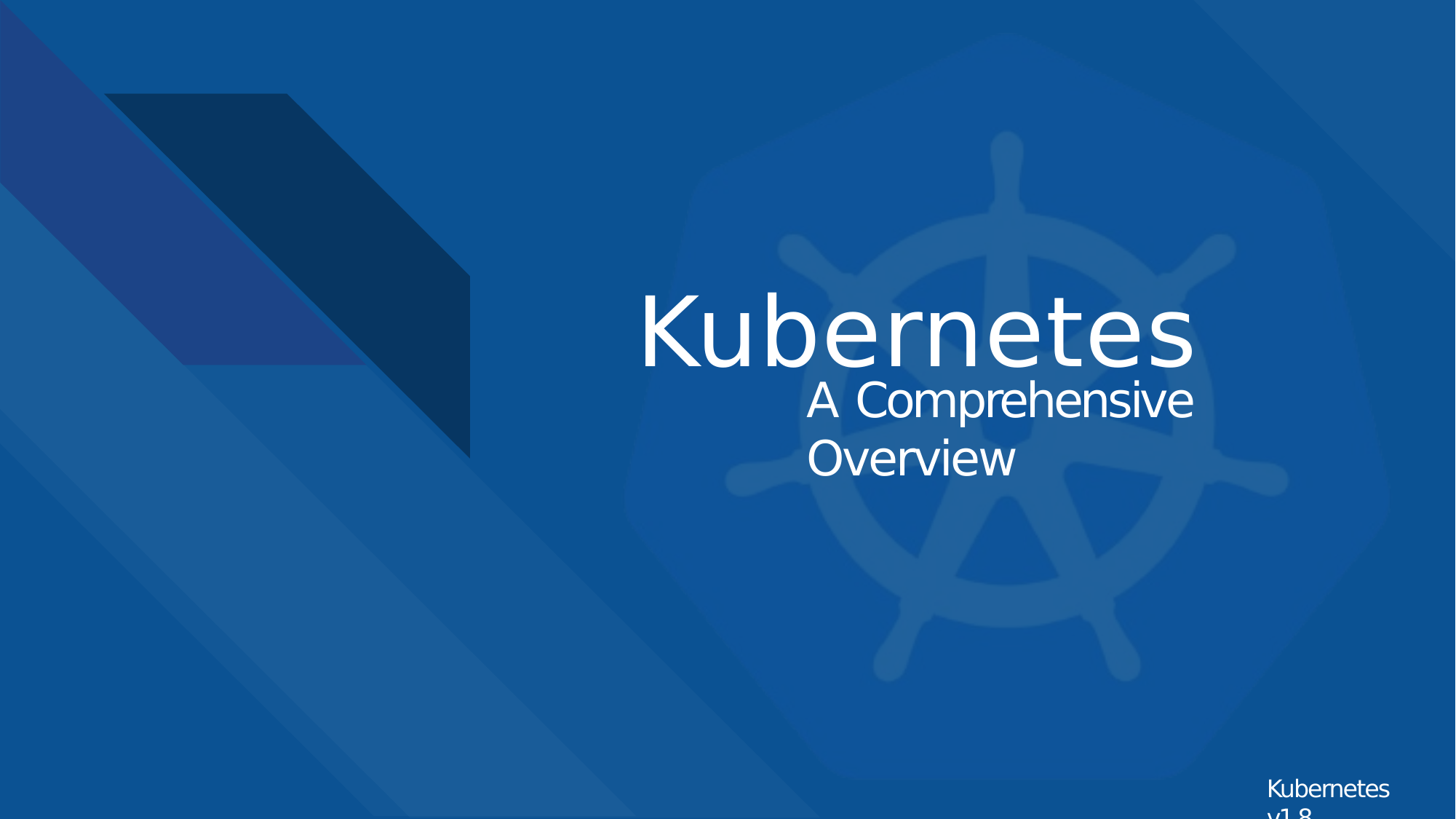

# Kubernetes
A Comprehensive Overview
Kubernetes v1.8